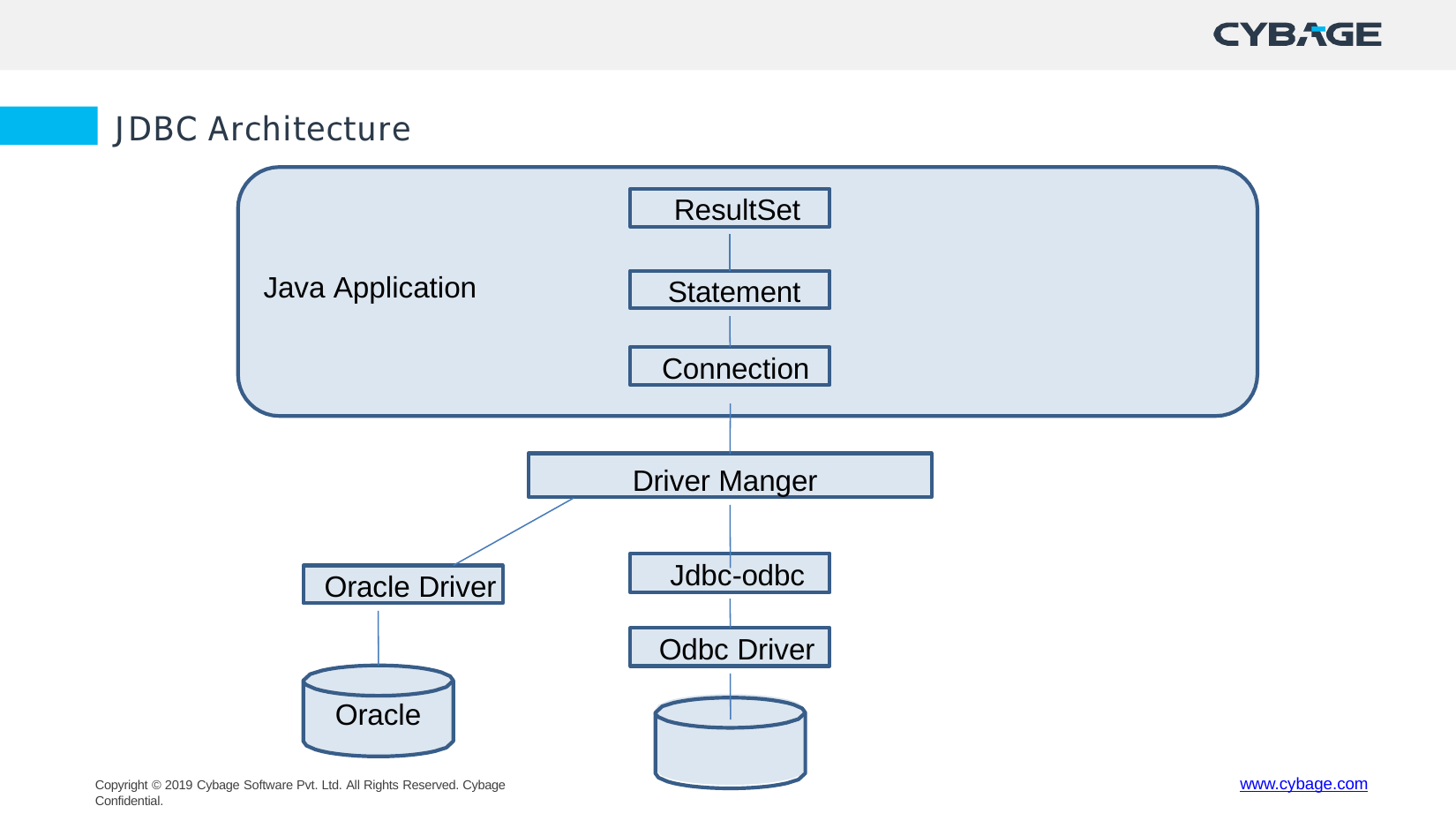

# JDBC Architecture

ResultSet

Java Application

Statement

Connection
Driver Manger

Jdbc-odbc
Oracle Driver

Odbc Driver

Oracle
www.cybage.com
Copyright © 2019 Cybage Software Pvt. Ltd. All Rights Reserved. Cybage Confidential.